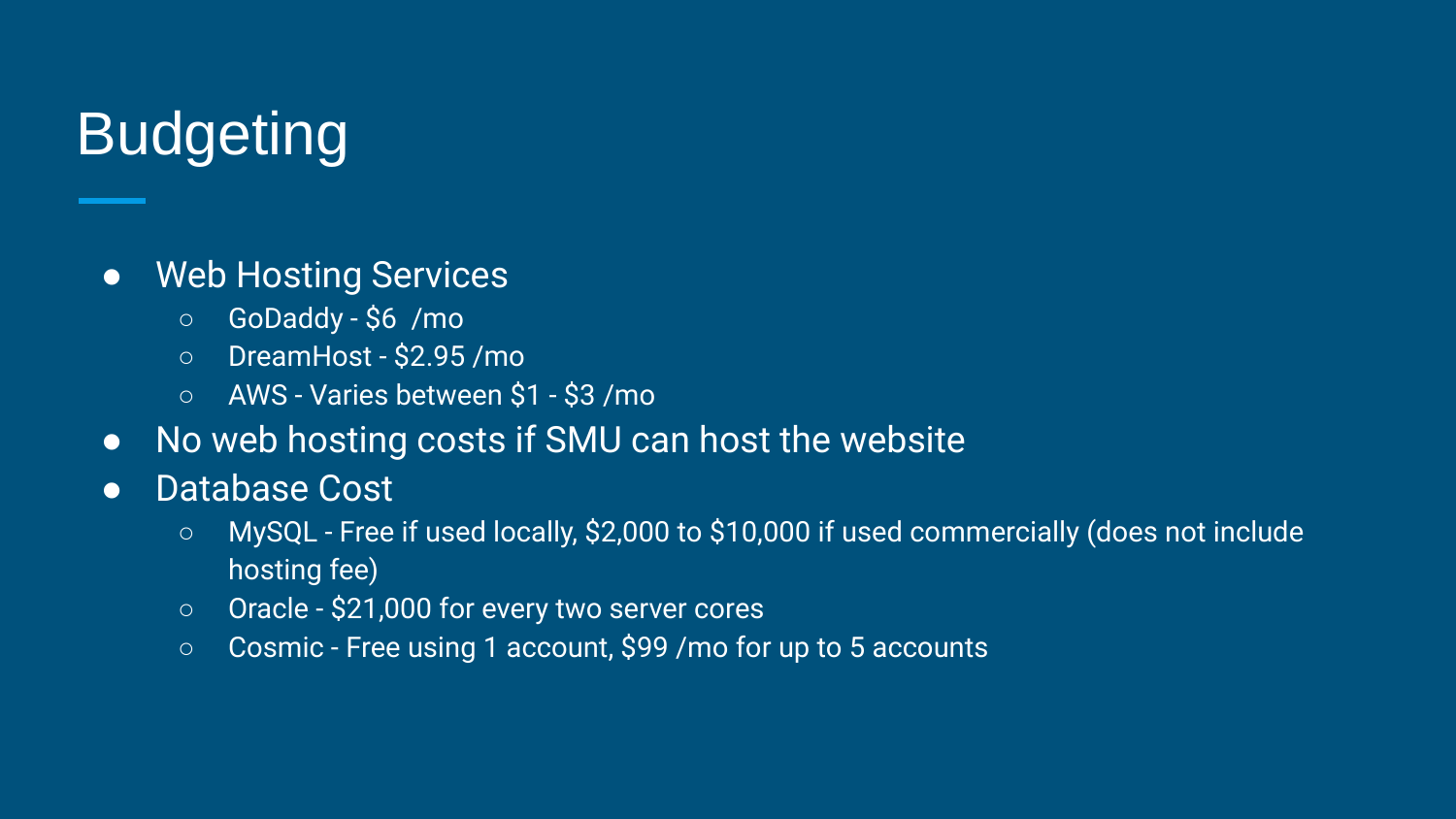

# Budgeting
Web Hosting Services
GoDaddy - $6  /mo
DreamHost - $2.95 /mo
AWS - Varies between $1 - $3 /mo
No web hosting costs if SMU can host the website
Database Cost
MySQL - Free if used locally, $2,000 to $10,000 if used commercially (does not include hosting fee)
Oracle - $21,000 for every two server cores
Cosmic - Free using 1 account, $99 /mo for up to 5 accounts